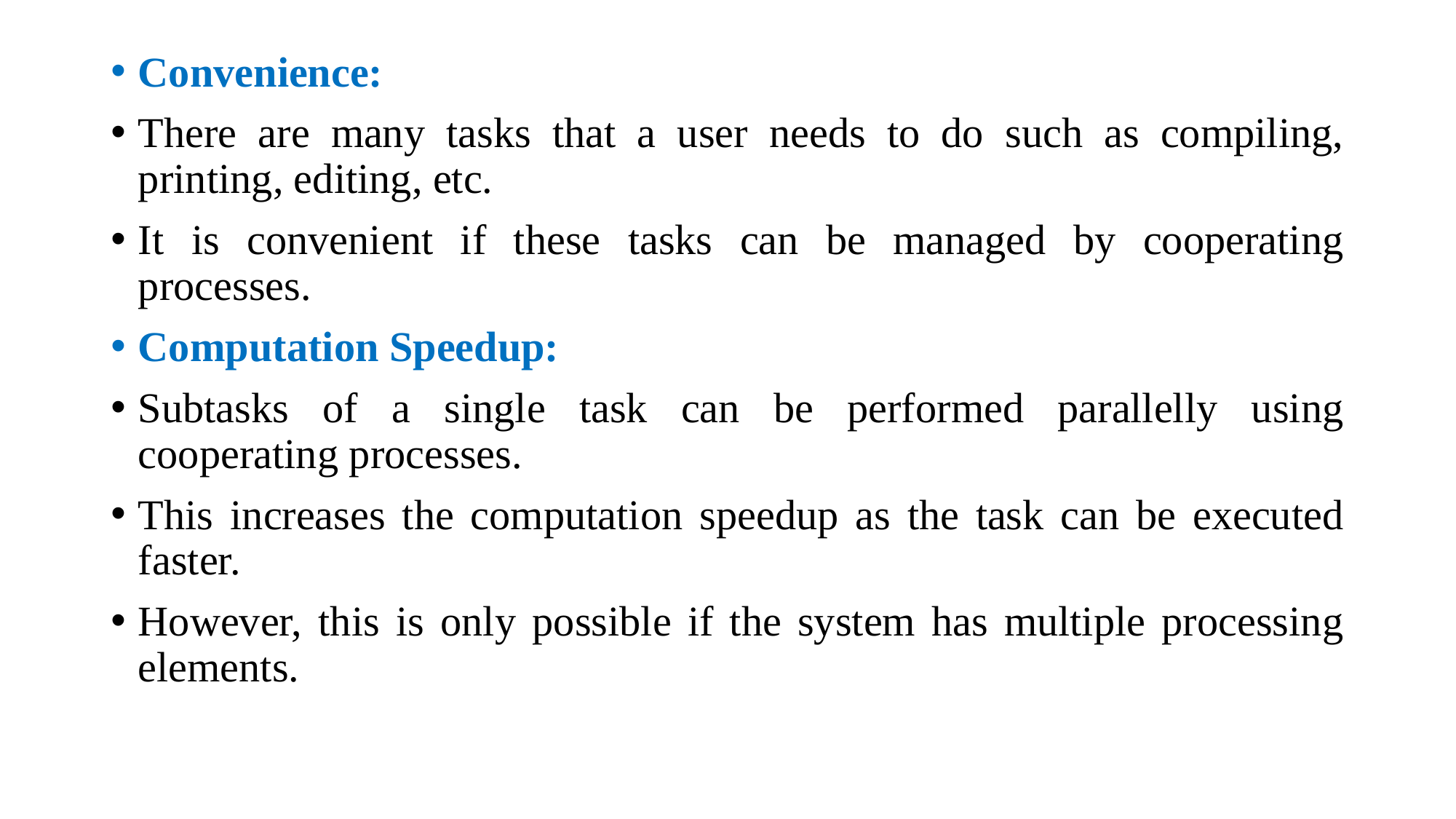

Convenience:
There are many tasks that a user needs to do such as compiling, printing, editing, etc.
It is convenient if these tasks can be managed by cooperating processes.
Computation Speedup:
Subtasks of a single task can be performed parallelly using cooperating processes.
This increases the computation speedup as the task can be executed faster.
However, this is only possible if the system has multiple processing elements.